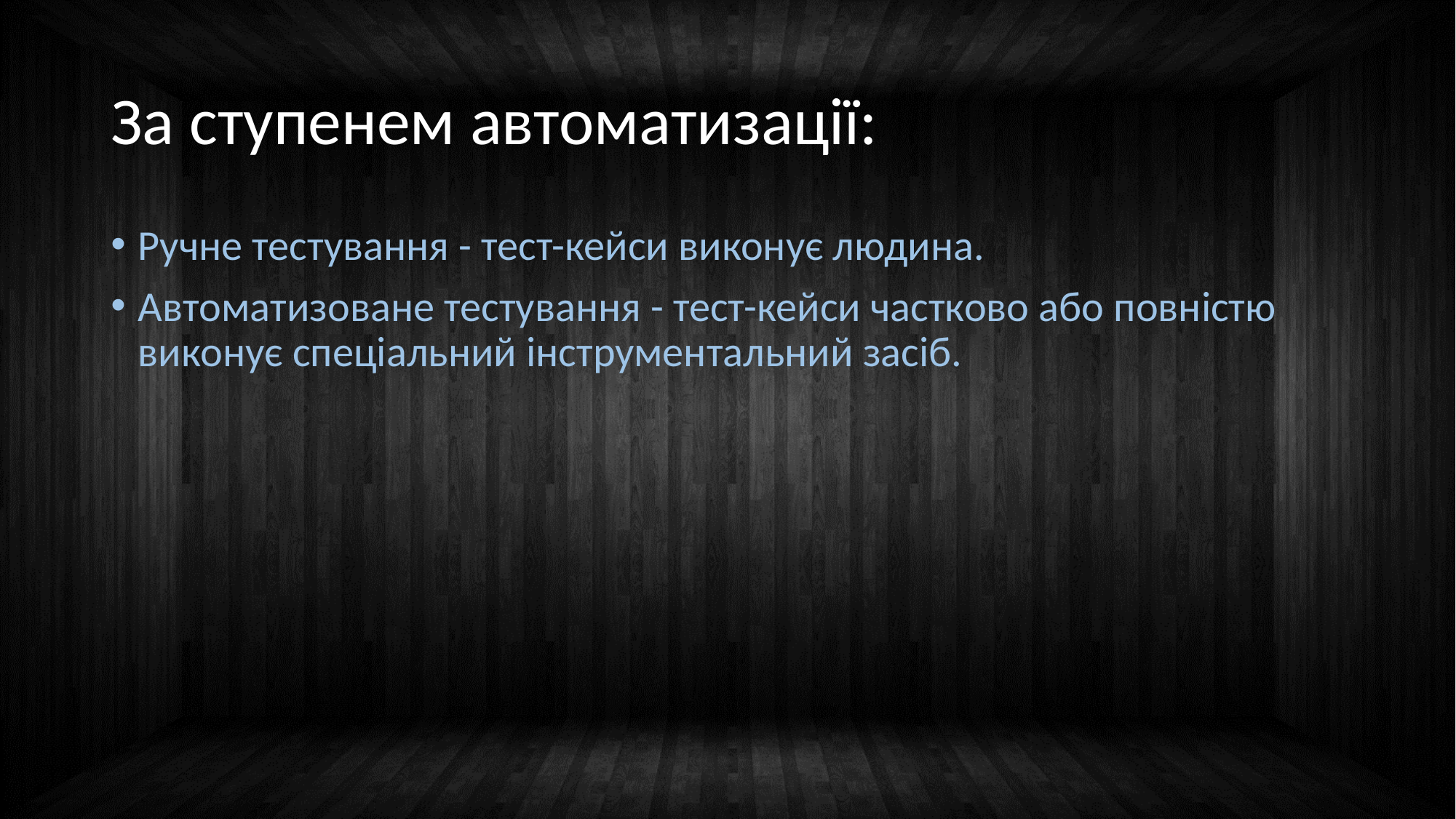

# За ступенем автоматизації:
Ручне тестування - тест-кейси виконує людина.
Автоматизоване тестування - тест-кейси частково або повністю виконує спеціальний інструментальний засіб.